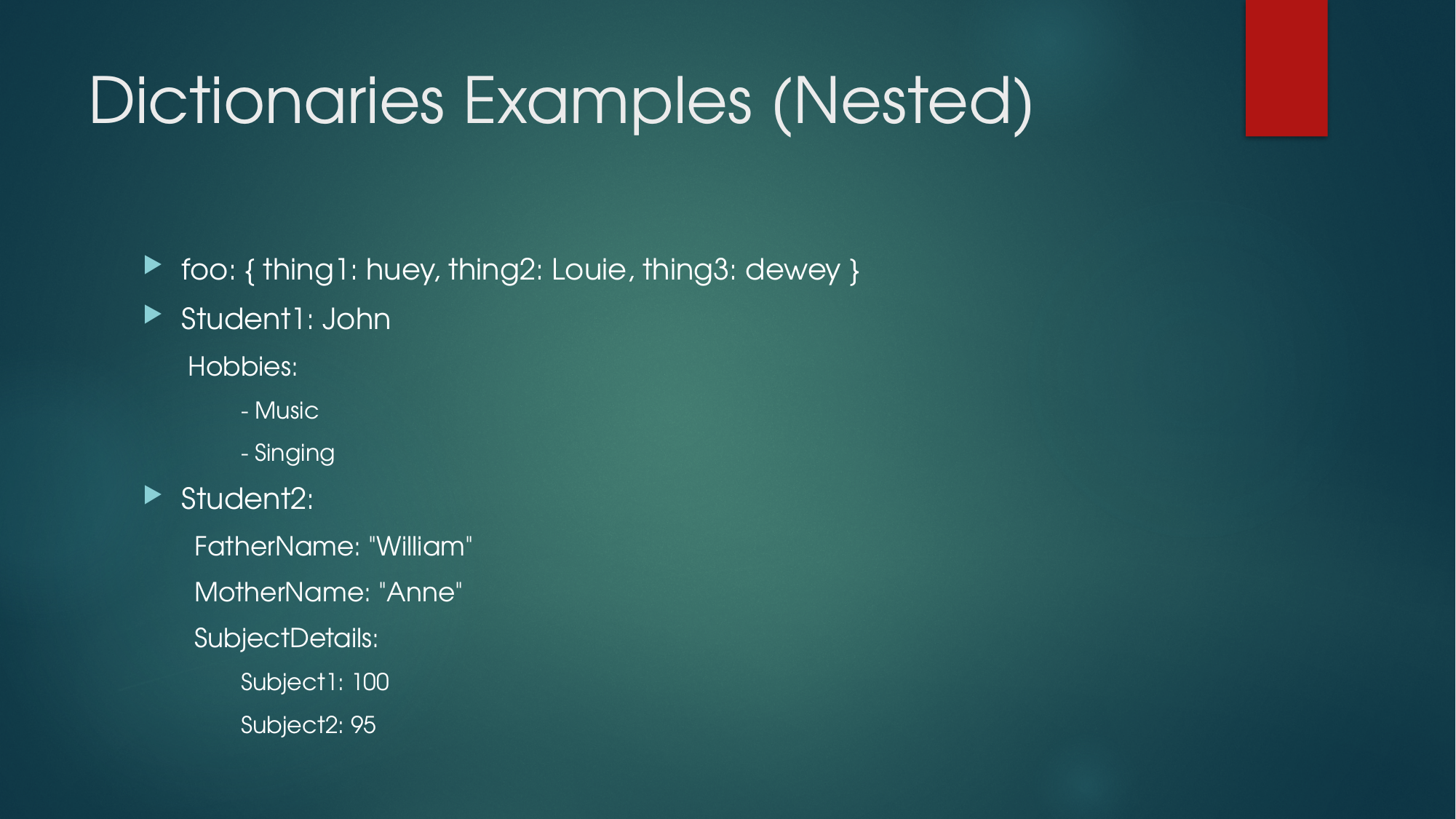

# Dictionaries Examples (Nested)
foo: { thing1: huey, thing2: Louie, thing3: dewey }
Student1: John
Hobbies:
- Music
- Singing
Student2:
FatherName: "William"
MotherName: "Anne"
SubjectDetails:
Subject1: 100
Subject2: 95